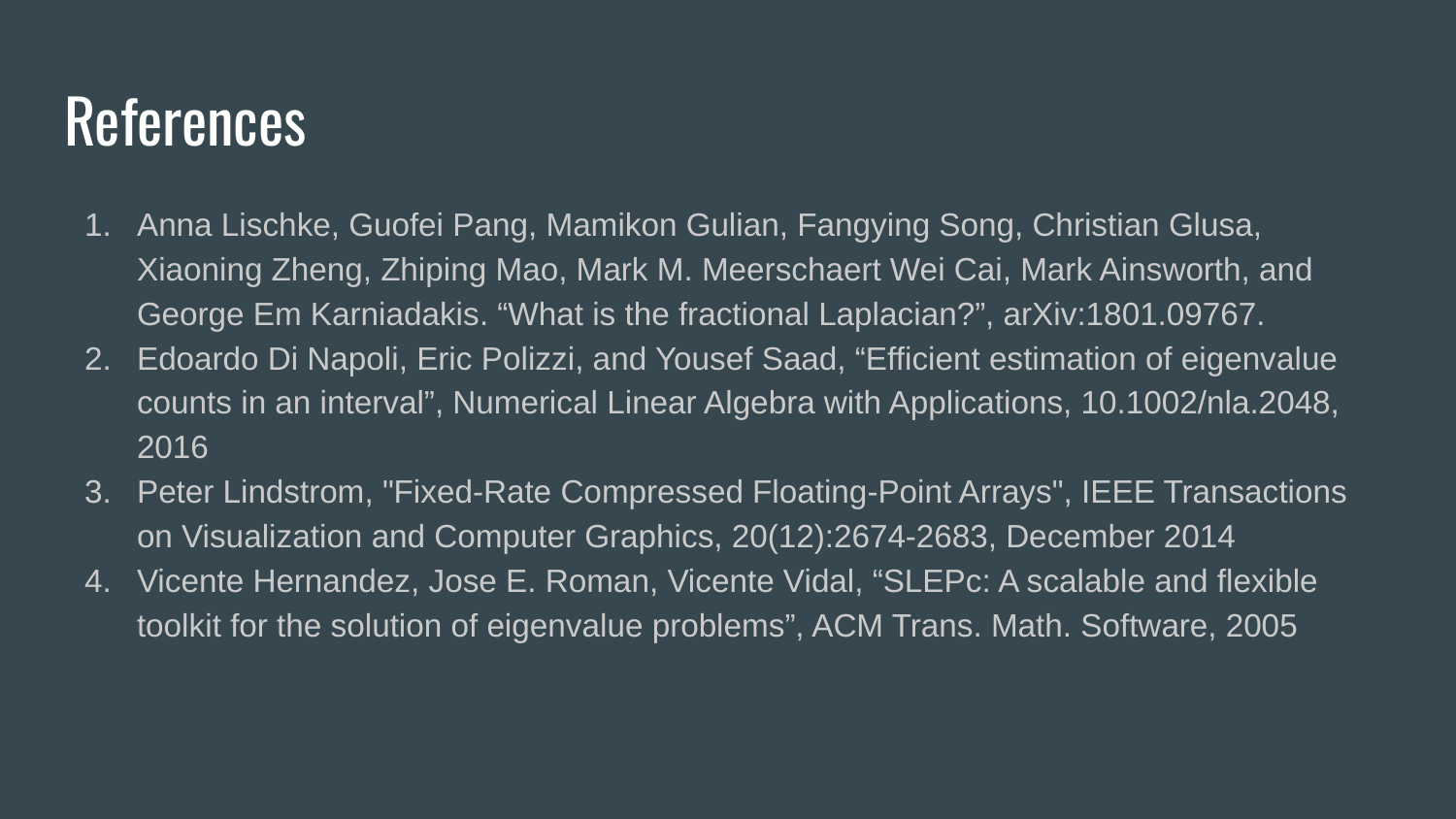

# References
Anna Lischke, Guofei Pang, Mamikon Gulian, Fangying Song, Christian Glusa, Xiaoning Zheng, Zhiping Mao, Mark M. Meerschaert Wei Cai, Mark Ainsworth, and George Em Karniadakis. “What is the fractional Laplacian?”, arXiv:1801.09767.
Edoardo Di Napoli, Eric Polizzi, and Yousef Saad, “Efficient estimation of eigenvalue counts in an interval”, Numerical Linear Algebra with Applications, 10.1002/nla.2048, 2016
Peter Lindstrom, "Fixed-Rate Compressed Floating-Point Arrays", IEEE Transactions on Visualization and Computer Graphics, 20(12):2674-2683, December 2014
Vicente Hernandez, Jose E. Roman, Vicente Vidal, “SLEPc: A scalable and flexible toolkit for the solution of eigenvalue problems”, ACM Trans. Math. Software, 2005